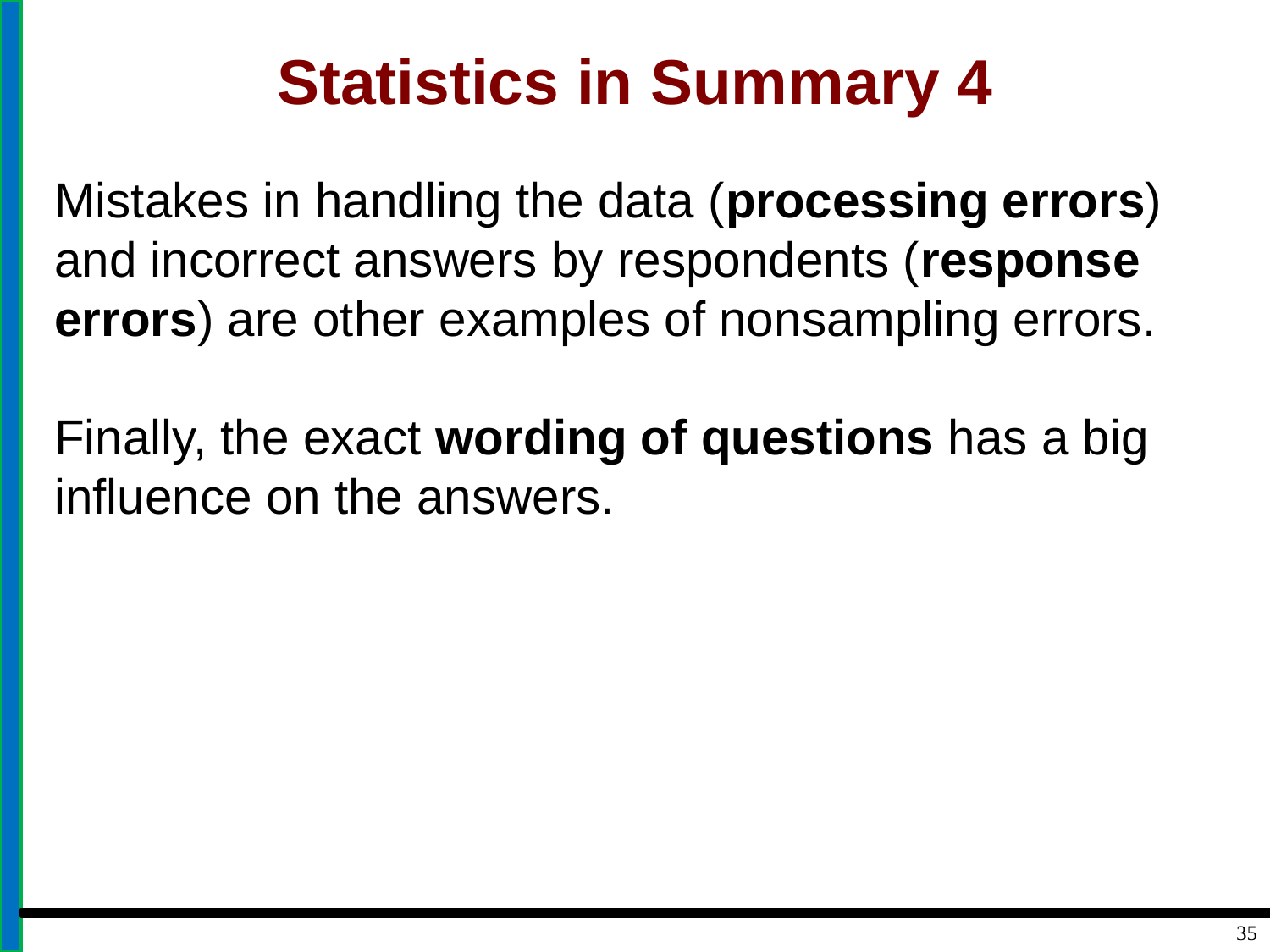

# Statistics in Summary 4
Mistakes in handling the data (processing errors) and incorrect answers by respondents (response errors) are other examples of nonsampling errors.

Finally, the exact wording of questions has a big influence on the answers.